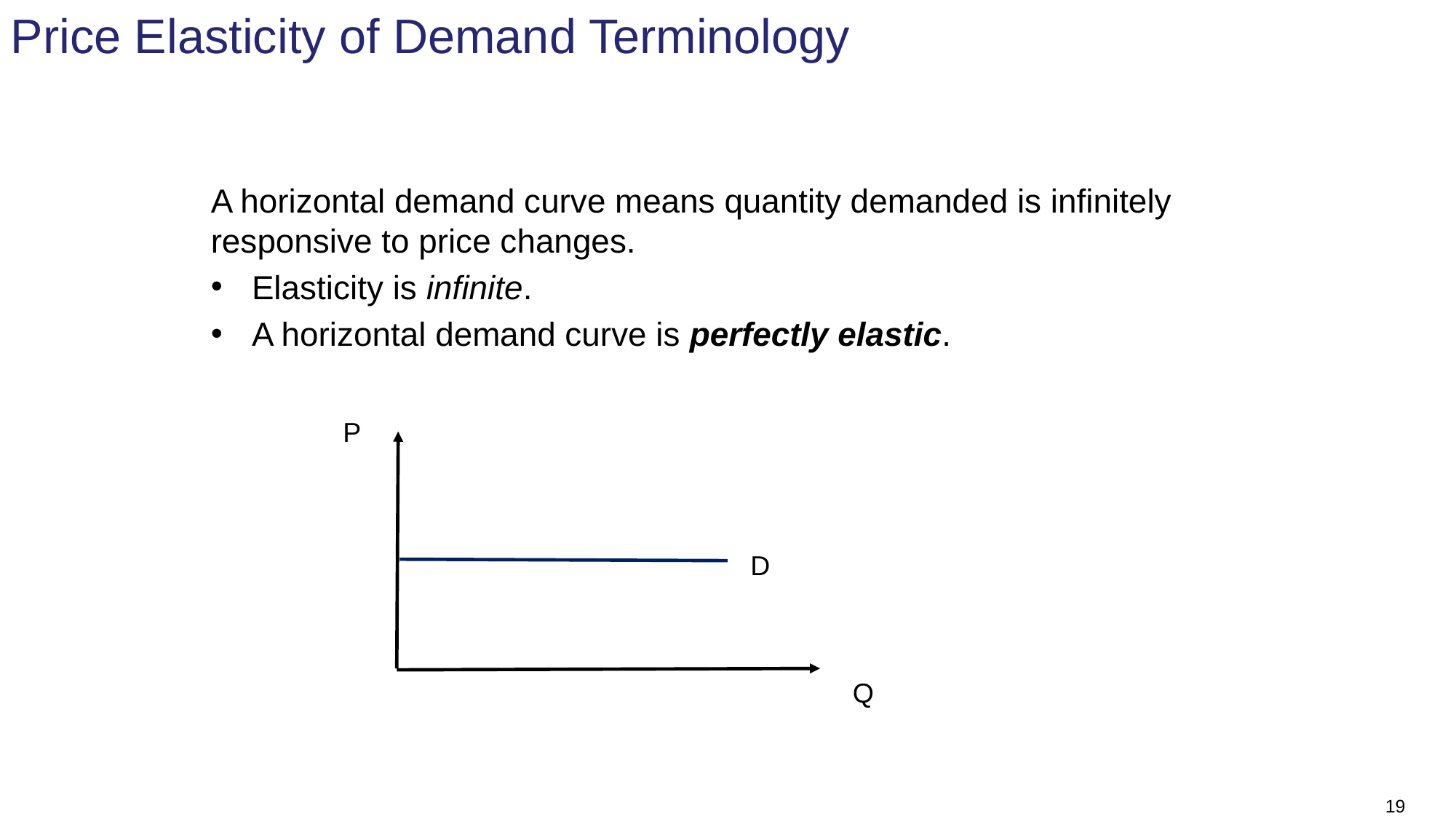

# Price Elasticity of Demand Terminology
A horizontal demand curve means quantity demanded is infinitely responsive to price changes.
Elasticity is infinite.
A horizontal demand curve is perfectly elastic.

P
D
Q